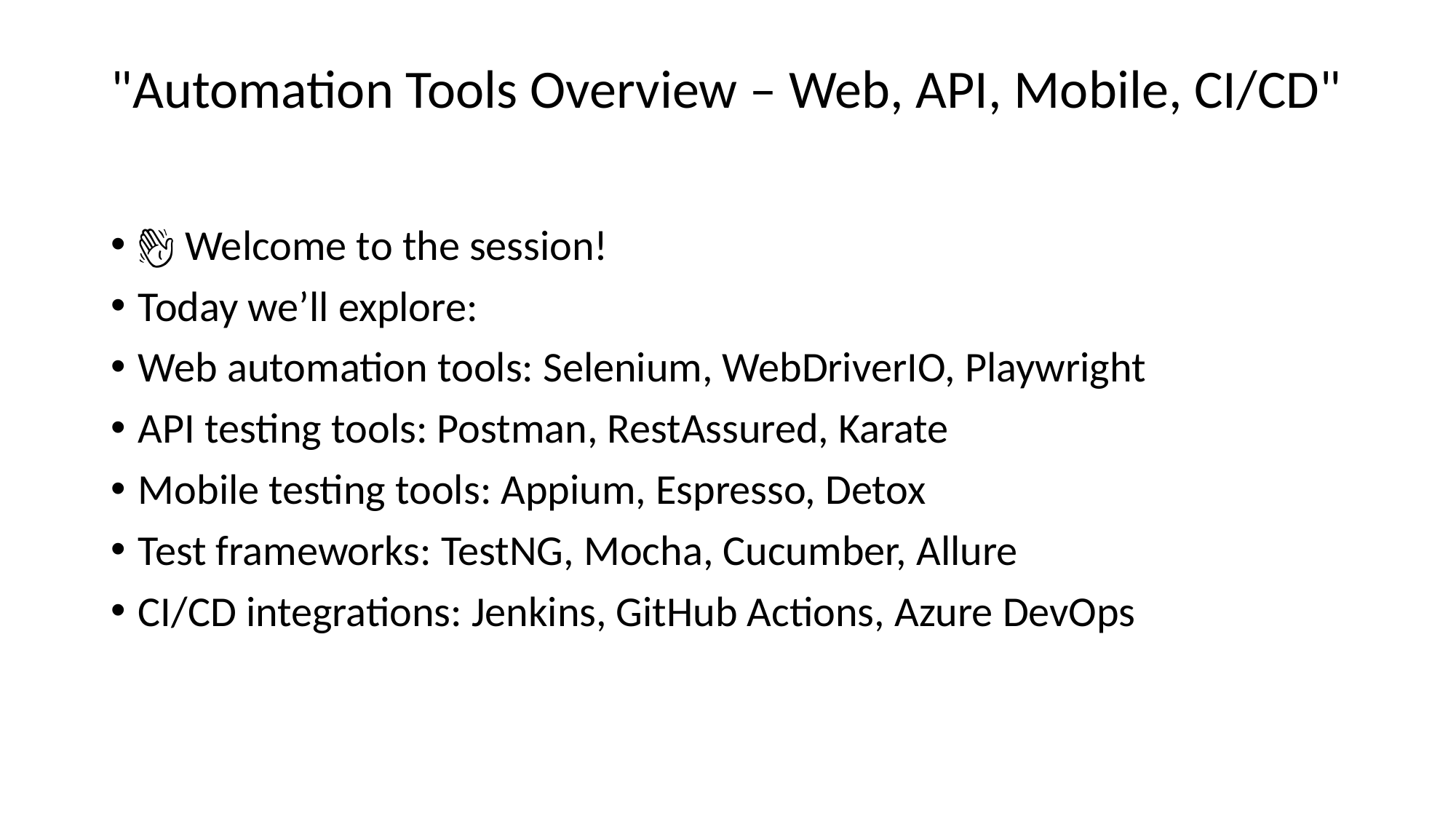

# "Automation Tools Overview – Web, API, Mobile, CI/CD"
👋 Welcome to the session!
Today we’ll explore:
Web automation tools: Selenium, WebDriverIO, Playwright
API testing tools: Postman, RestAssured, Karate
Mobile testing tools: Appium, Espresso, Detox
Test frameworks: TestNG, Mocha, Cucumber, Allure
CI/CD integrations: Jenkins, GitHub Actions, Azure DevOps